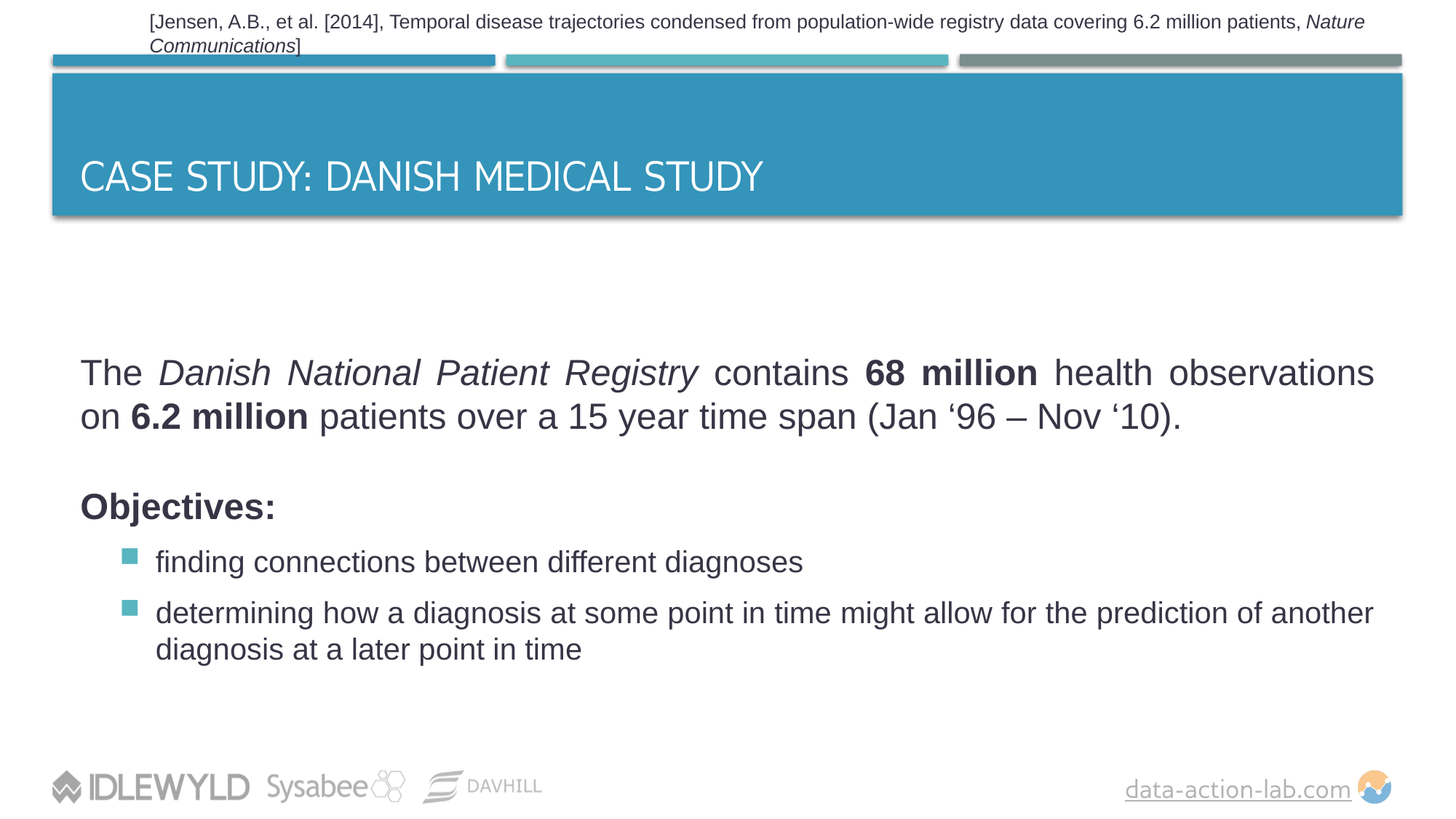

[Jensen, A.B., et al. [2014], Temporal disease trajectories condensed from population-wide registry data covering 6.2 million patients, Nature Communications]
# CASE STUDY: DANISH MEDICAL STUDY
The Danish National Patient Registry contains 68 million health observations on 6.2 million patients over a 15 year time span (Jan ‘96 – Nov ‘10).

Objectives:
finding connections between different diagnoses
determining how a diagnosis at some point in time might allow for the prediction of another diagnosis at a later point in time